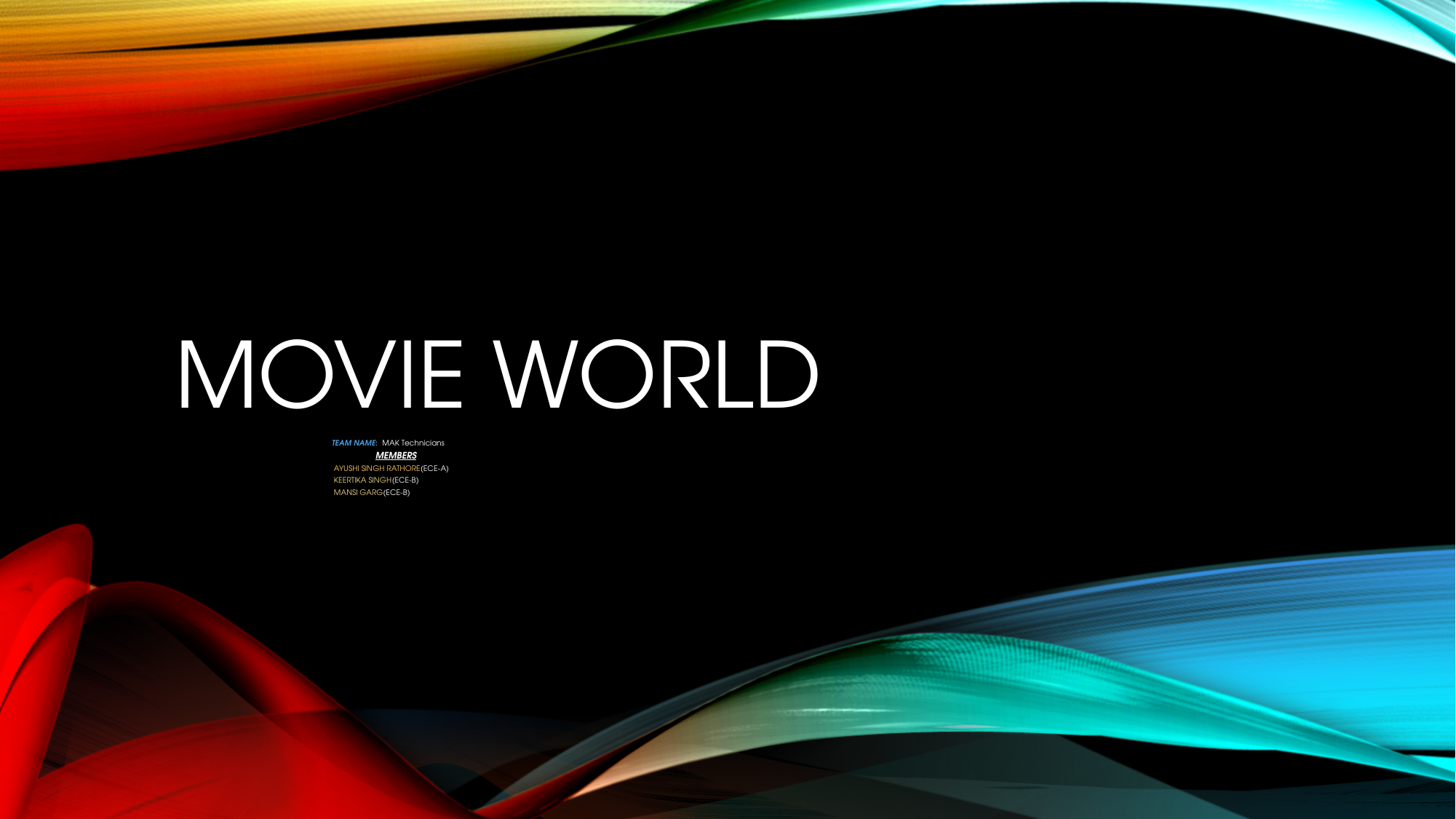

# Movie world
                                                                        TEAM NAME:  MAK Technicians
                                                                                            MEMBERS
                                                                         AYUSHI SINGH RATHORE(ECE-A)
                                                                         KEERTIKA SINGH(ECE-B)
                                                                         MANSI GARG(ECE-B)